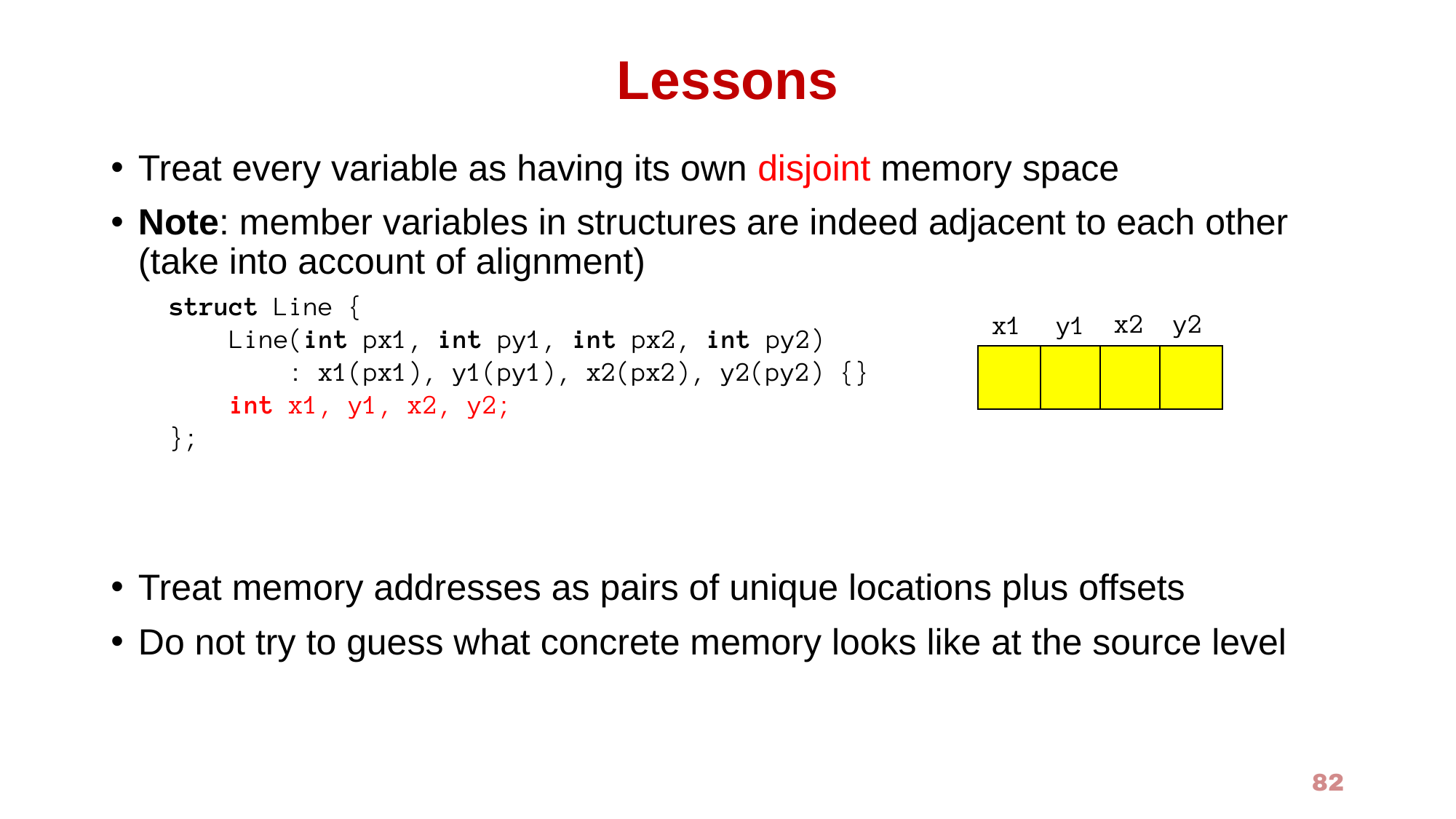

# Lessons
Treat every variable as having its own disjoint memory space
Note: member variables in structures are indeed adjacent to each other (take into account of alignment)

Treat memory addresses as pairs of unique locations plus offsets
Do not try to guess what concrete memory looks like at the source level
struct Line {
    Line(int px1, int py1, int px2, int py2)
        : x1(px1), y1(py1), x2(px2), y2(py2) {}
    int x1, y1, x2, y2;
};
x2
y2
x1
y1

82